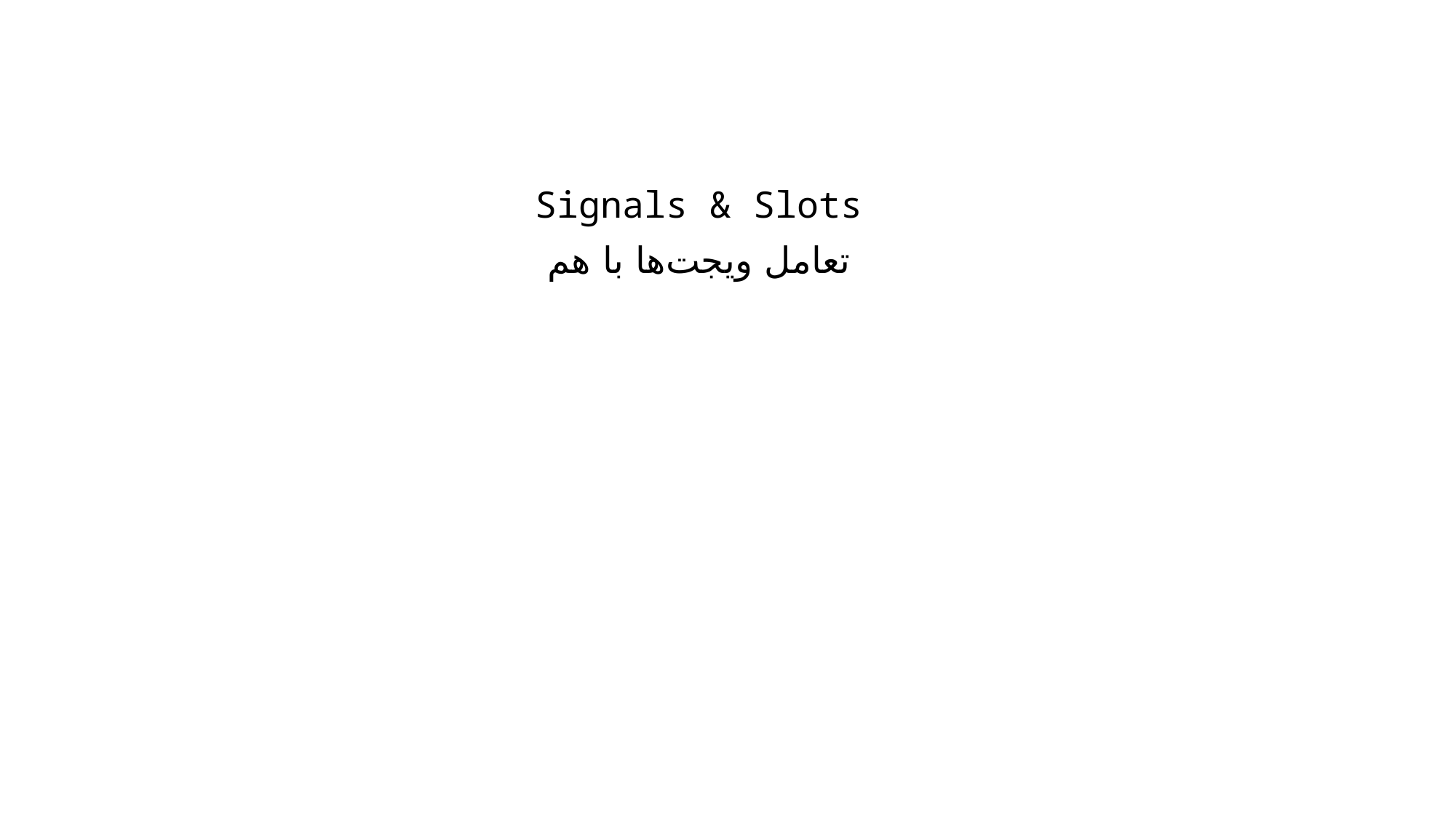

Signals & Slots
تعامل ویجت‌ها با هم